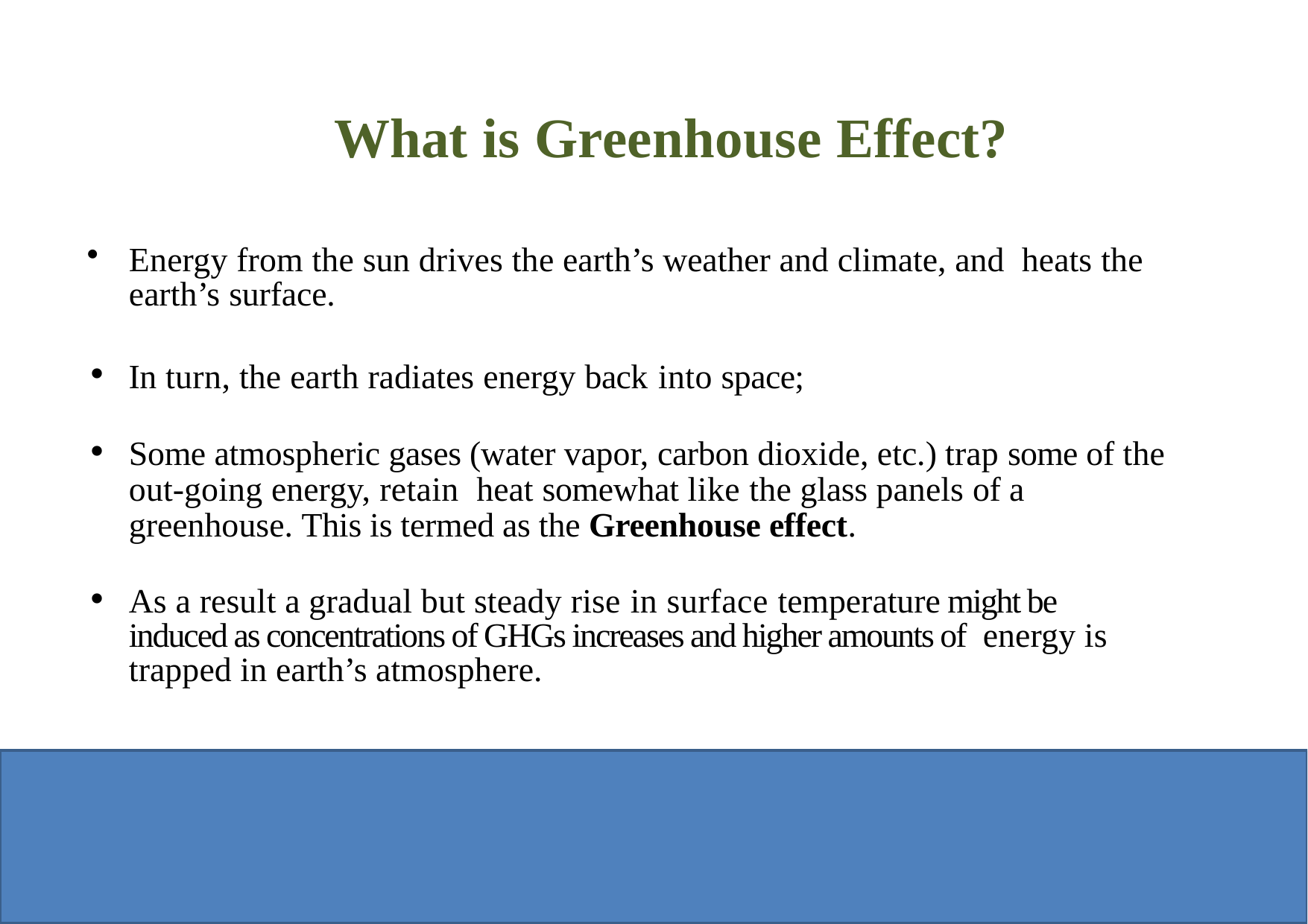

# What is Greenhouse Effect?
Energy from the sun drives the earth’s weather and climate, and  heats the earth’s surface.

In turn, the earth radiates energy back into space;

Some atmospheric gases (water vapor, carbon dioxide, etc.) trap some of the out-going energy, retain  heat somewhat like the glass panels of a greenhouse. This is termed as the Greenhouse effect.

As a result a gradual but steady rise in surface temperature might be induced as concentrations of GHGs increases and higher amounts of  energy is trapped in earth’s atmosphere.

16-September-2009   M Subramanian